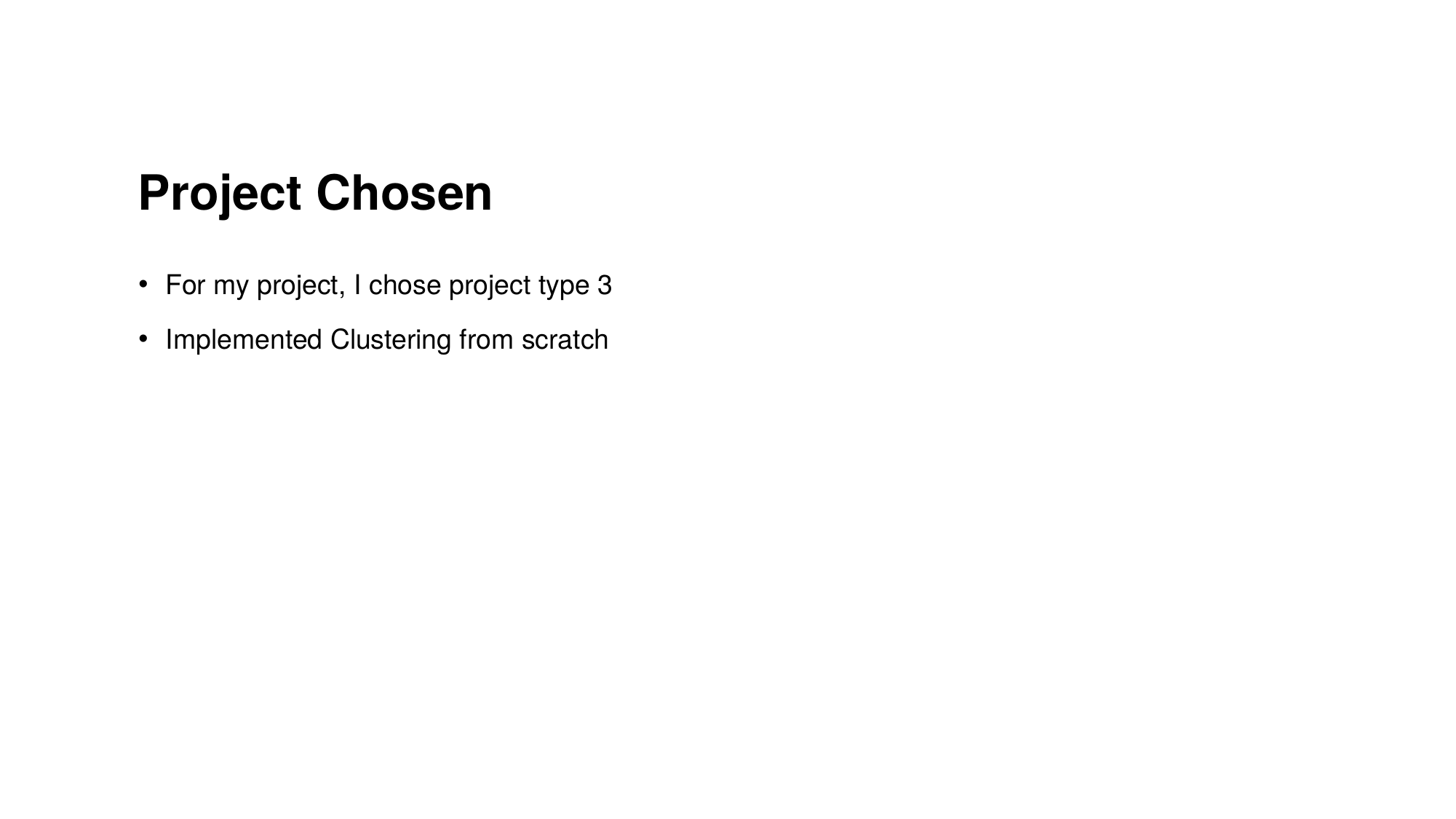

# Project Chosen
For my project, I chose project type 3
Implemented Clustering from scratch